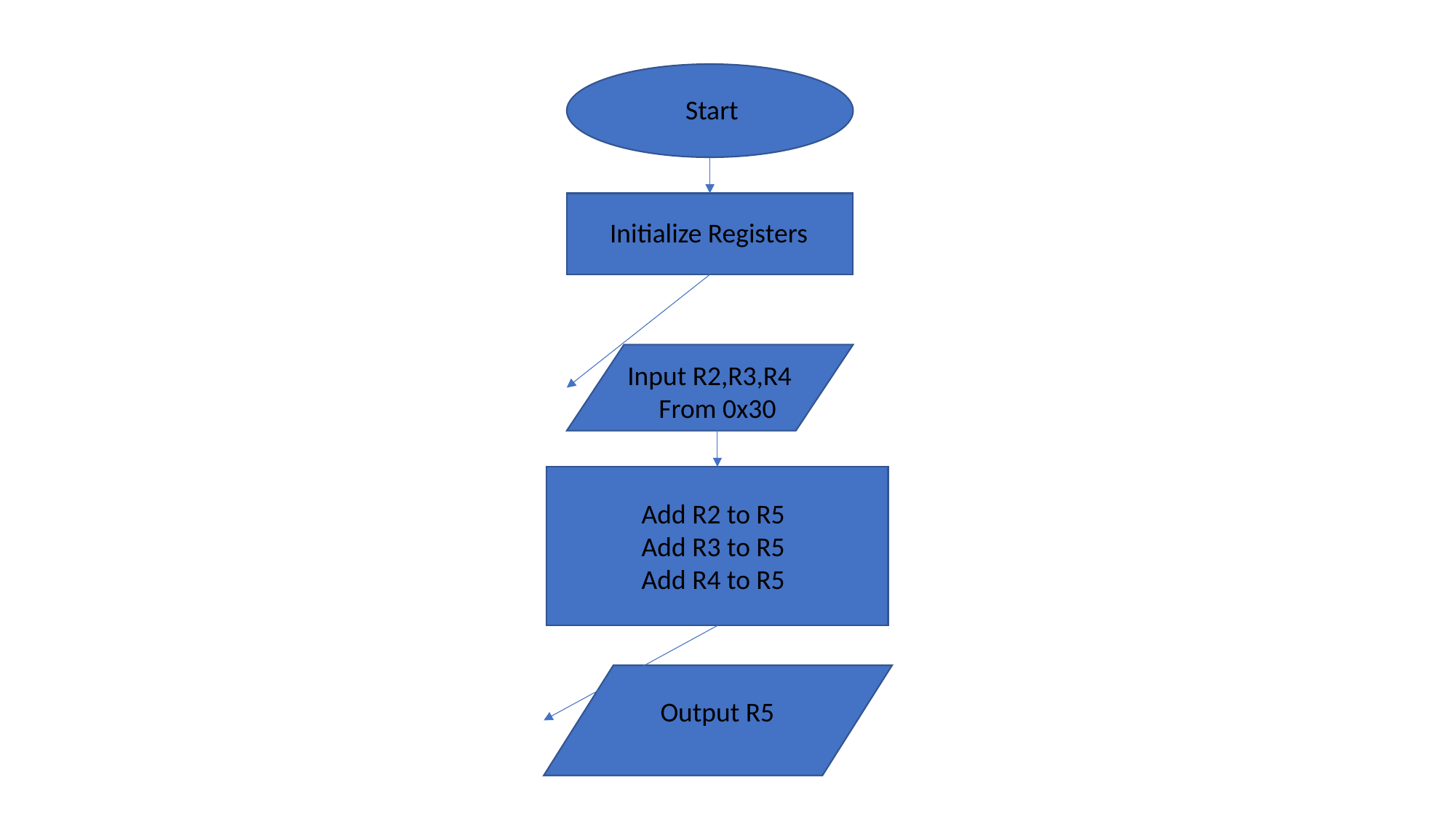

Start

Initialize Registers

Input R2,R3,R4
From 0x30

Add R2 to R5
Add R3 to R5
Add R4 to R5

Output R5